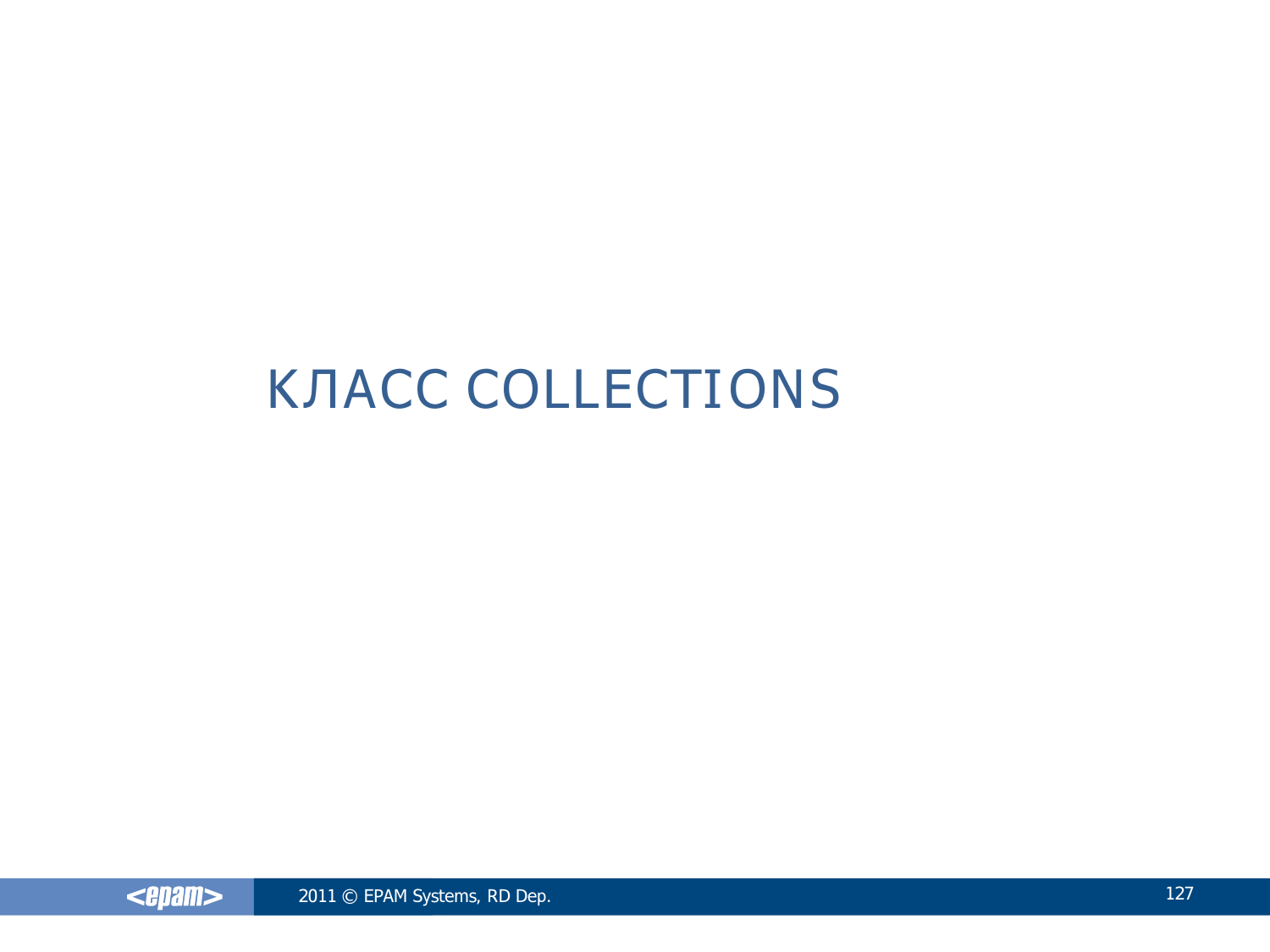

# Класс collections
127
2011 © EPAM Systems, RD Dep.